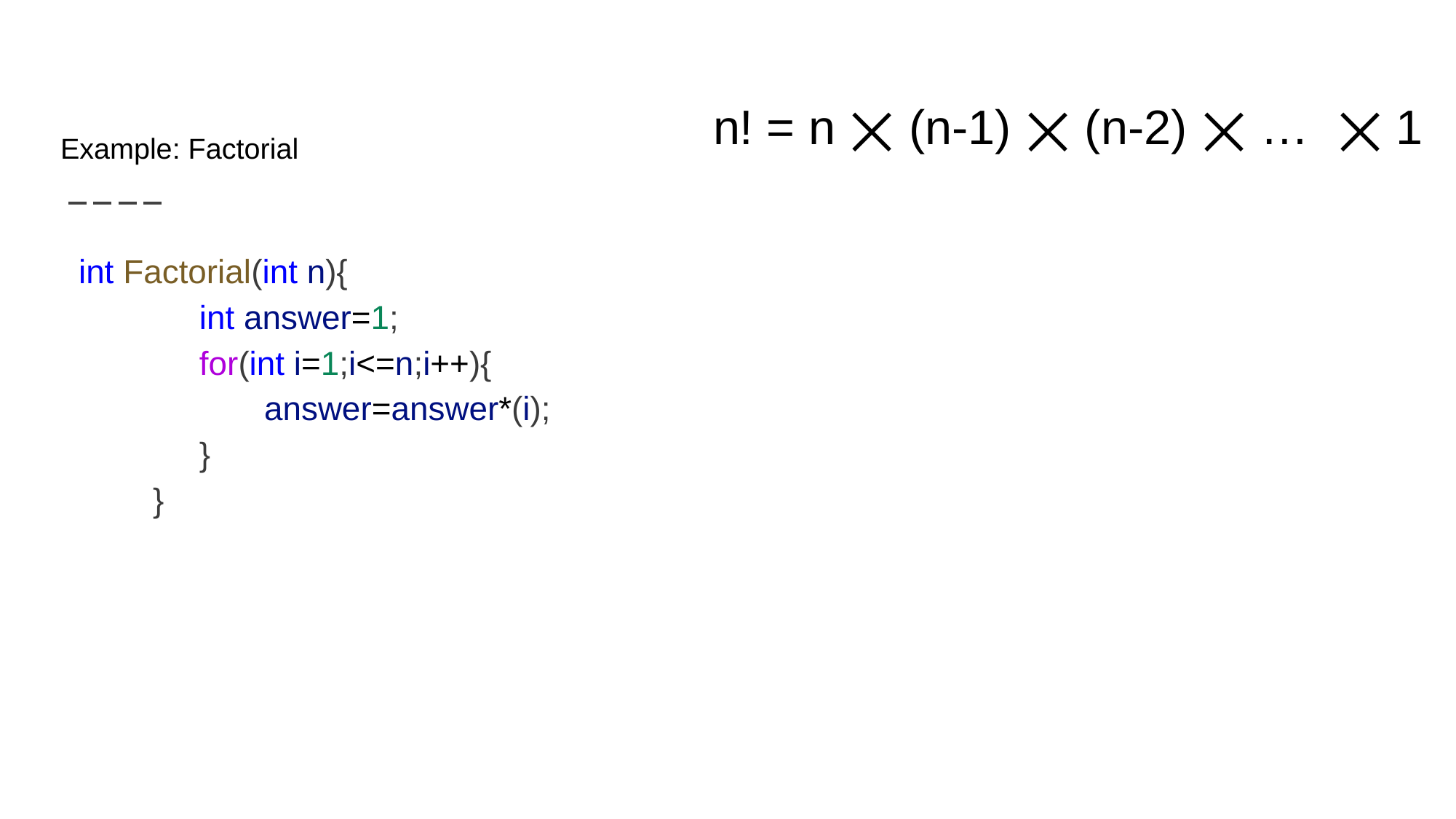

# Example: Factorial
n! = n ⨉ (n-1) ⨉ (n-2) ⨉ …  ⨉ 1
int Factorial(int n){
             int answer=1;
             for(int i=1;i<=n;i++){
                    answer=answer*(i);
             }
        }